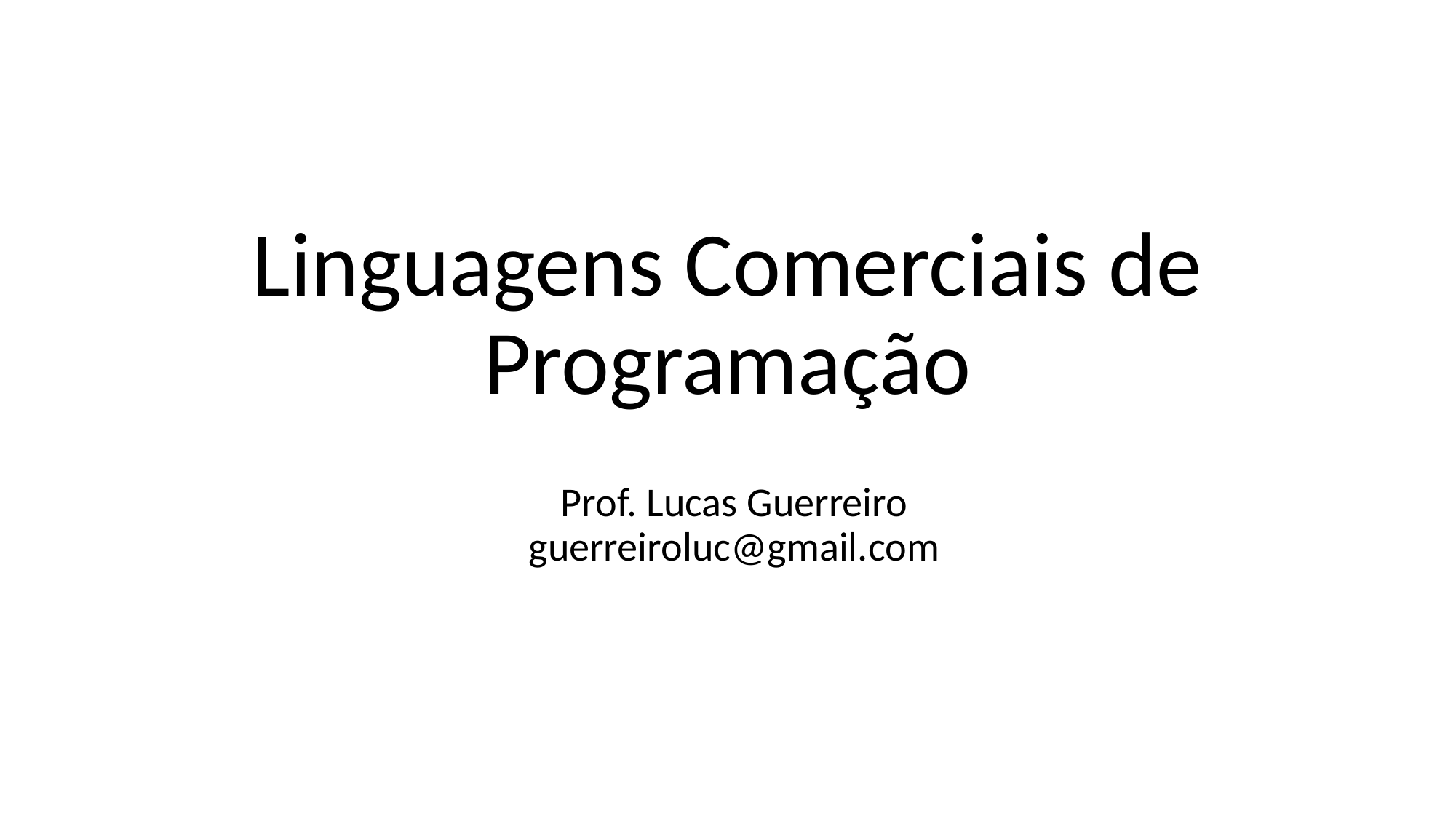

# Linguagens Comerciais de Programação
Prof. Lucas Guerreiro
guerreiroluc@gmail.com